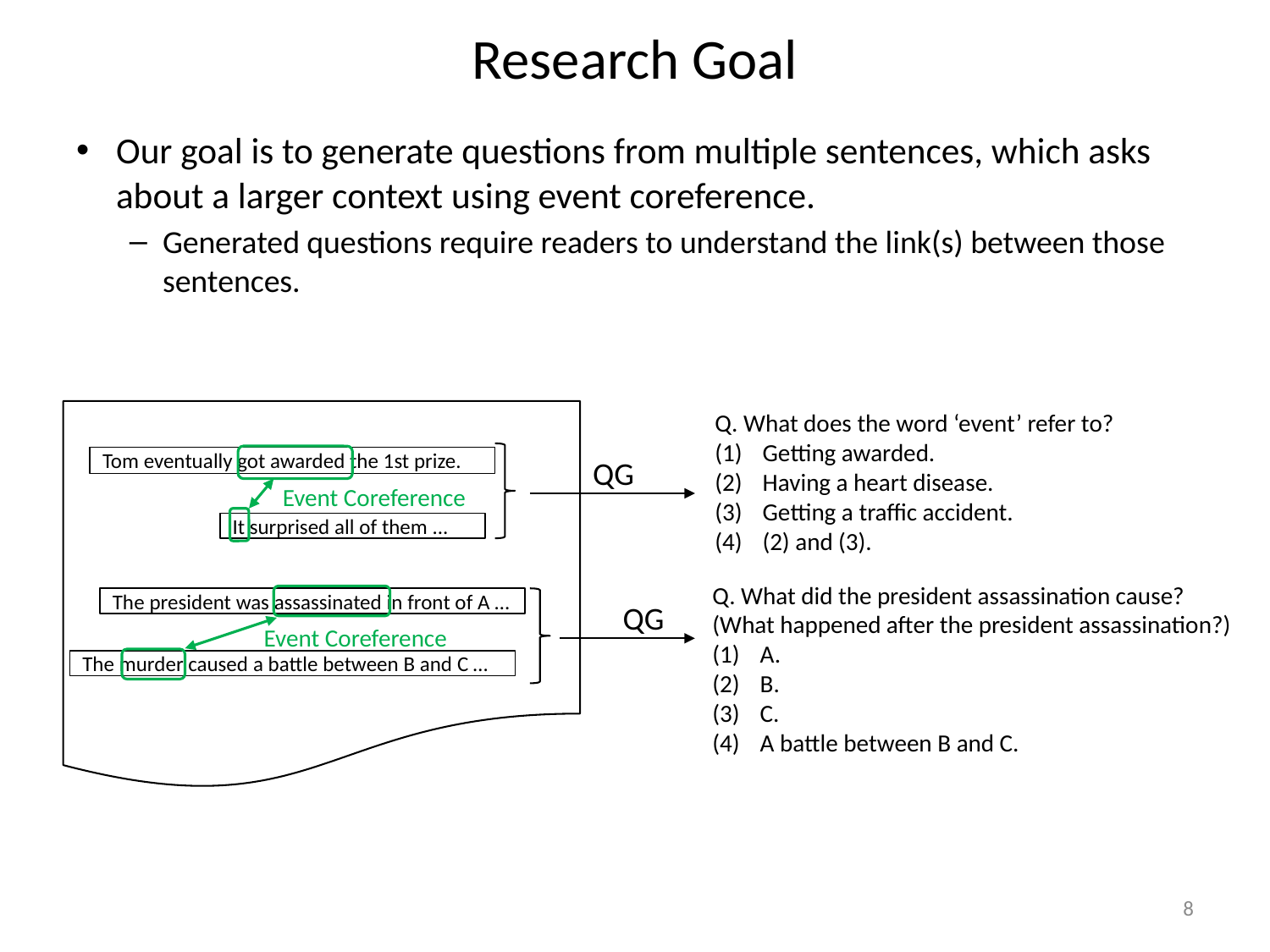

# Research Goal
Our goal is to generate questions from multiple sentences, which asks about a larger context using event coreference.
Generated questions require readers to understand the link(s) between those sentences.

Q. What does the word ‘event’ refer to?
Getting awarded.
Having a heart disease.
Getting a traffic accident.
(2) and (3).

Tom eventually got awarded the 1st prize.
QG
Event Coreference

It surprised all of them ...
Q. What did the president assassination cause?
(What happened after the president assassination?)
A.
B.
C.
A battle between B and C.

The president was assassinated in front of A …

QG
Event Coreference

The murder caused a battle between B and C …
8